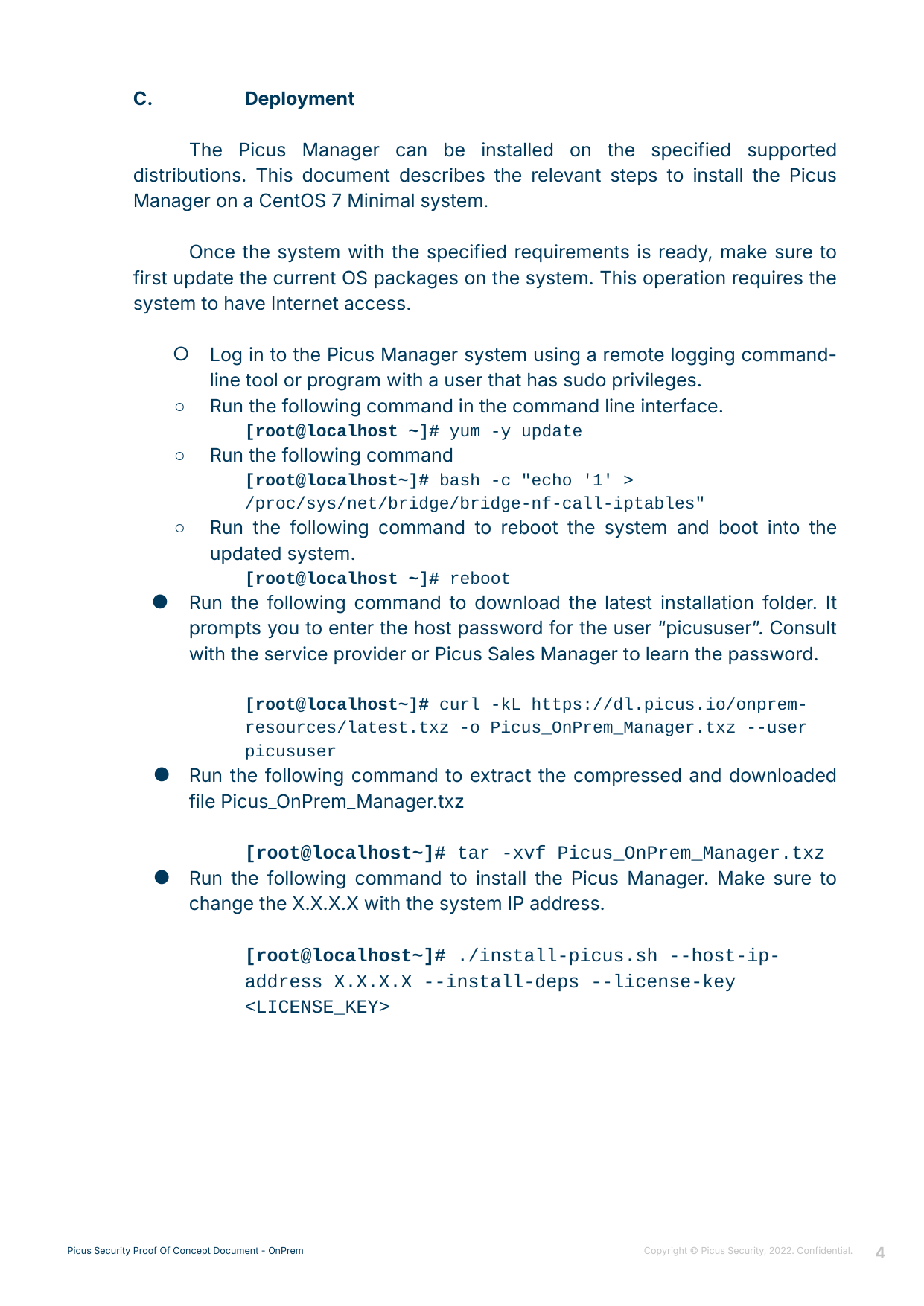

C.	Deployment

The Picus Manager can be installed on the specified supported distributions. This document describes the relevant steps to install the Picus Manager on a CentOS 7 Minimal system.

Once the system with the specified requirements is ready, make sure to first update the current OS packages on the system. This operation requires the system to have Internet access.

Log in to the Picus Manager system using a remote logging command-line tool or program with a user that has sudo privileges.
Run the following command in the command line interface.
[root@localhost ~]# yum -y update
Run the following command
[root@localhost~]# bash -c "echo '1' > /proc/sys/net/bridge/bridge-nf-call-iptables"
Run the following command to reboot the system and boot into the updated system.
[root@localhost ~]# reboot
Run the following command to download the latest installation folder. It prompts you to enter the host password for the user “picususer”. Consult with the service provider or Picus Sales Manager to learn the password.

[root@localhost~]# curl -kL https://dl.picus.io/onprem-resources/latest.txz -o Picus_OnPrem_Manager.txz --user picususer
Run the following command to extract the compressed and downloaded file Picus_OnPrem_Manager.txz

[root@localhost~]# tar -xvf Picus_OnPrem_Manager.txz
Run the following command to install the Picus Manager. Make sure to change the X.X.X.X with the system IP address.

[root@localhost~]# ./install-picus.sh --host-ip-address X.X.X.X --install-deps --license-key <LICENSE_KEY>